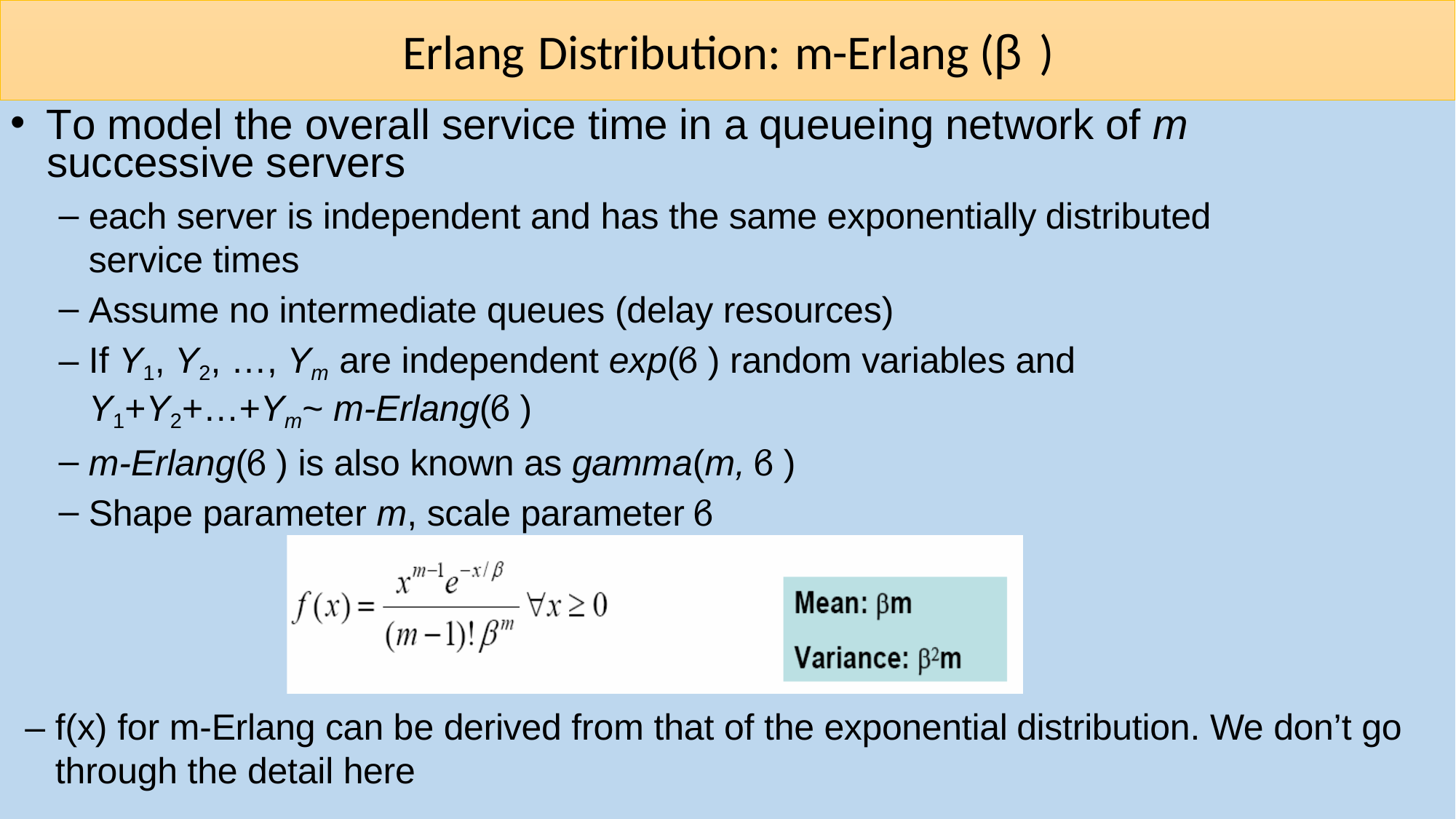

# Erlang Distribution: m-Erlang (β)
To model the overall service time in a queueing network of m
successive servers
each server is independent and has the same exponentially distributed service times
Assume no intermediate queues (delay resources)
If Y1, Y2, …, Ym  are independent exp(β) random variables and
Y1+Y2+…+Ym~ m-Erlang(β)
m-Erlang(β) is also known as gamma(m, β)
Shape parameter m, scale parameter β

–	f(x) for m-Erlang can be derived from that of the exponential distribution. We don’t go through the detail here